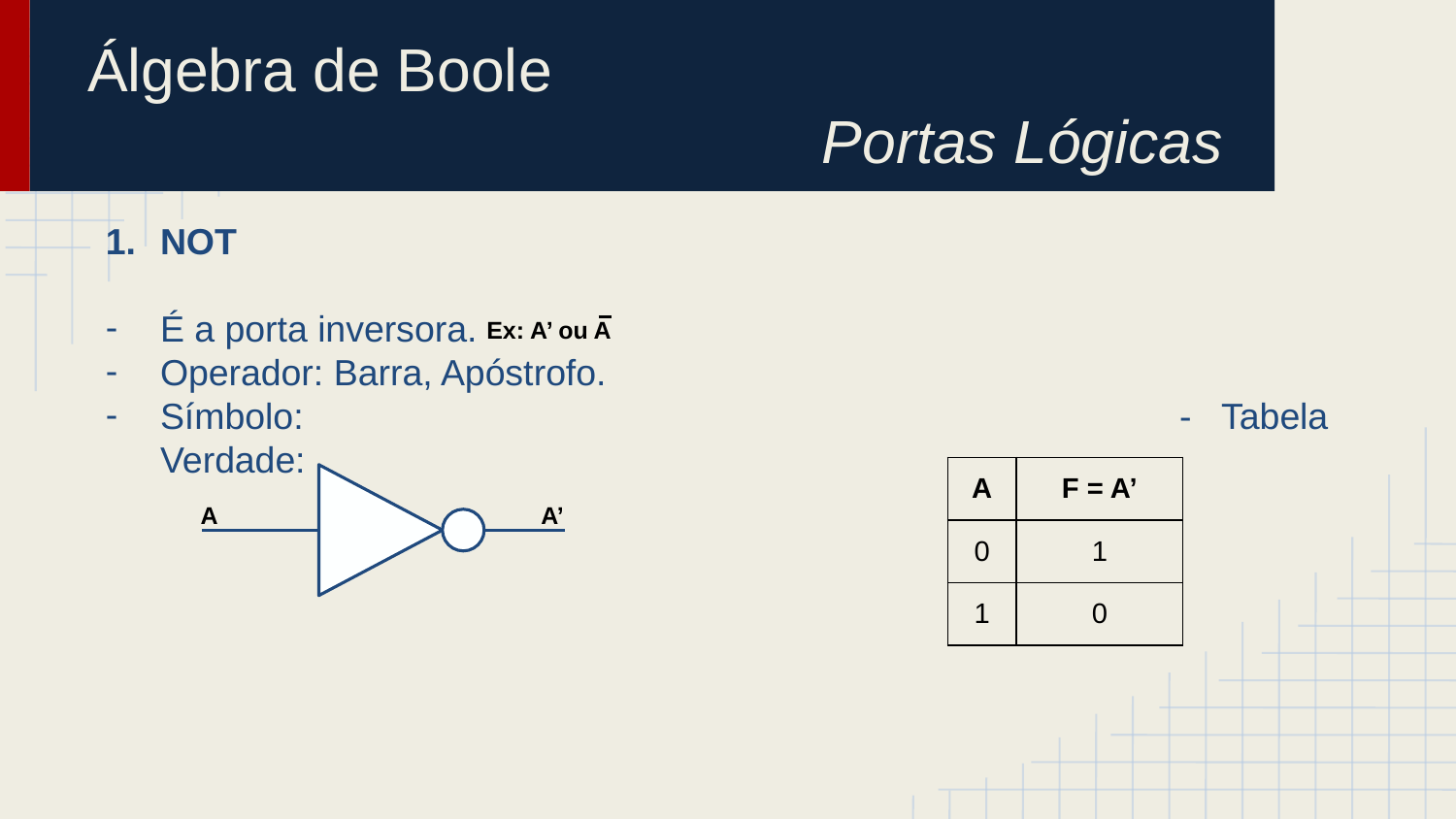

# Álgebra de Boole
Portas Lógicas
NOT

É a porta inversora.
Operador: Barra, Apóstrofo.
Símbolo:							-   Tabela Verdade:

Ex: A’ ou A
| A | F = A’ |
| --- | --- |
| 0 | 1 |
| 1 | 0 |

A’
A